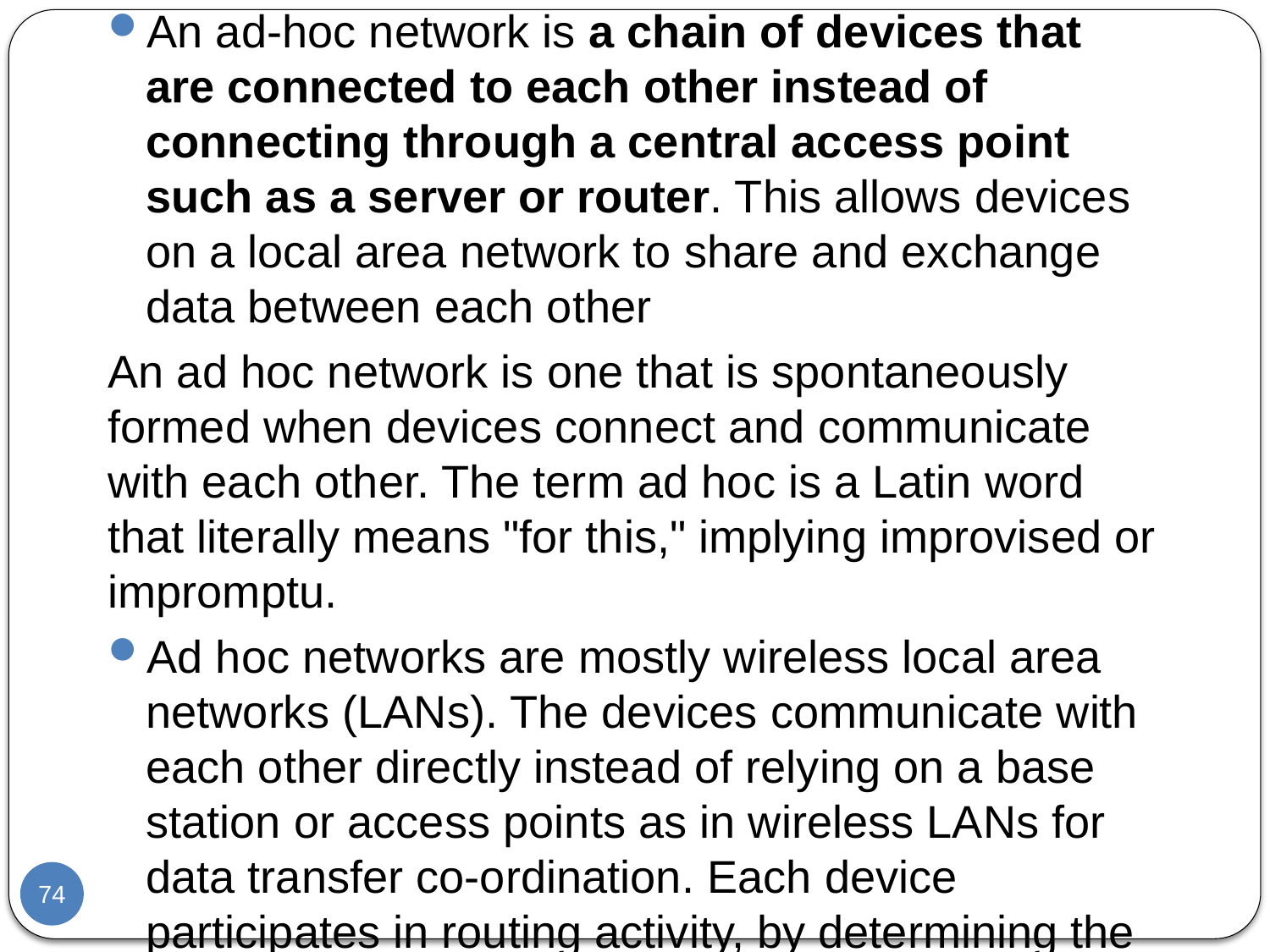

An ad-hoc network is a chain of devices that are connected to each other instead of connecting through a central access point such as a server or router. This allows devices on a local area network to share and exchange data between each other
An ad hoc network is one that is spontaneously formed when devices connect and communicate with each other. The term ad hoc is a Latin word that literally means "for this," implying improvised or impromptu.
Ad hoc networks are mostly wireless local area networks (LANs). The devices communicate with each other directly instead of relying on a base station or access points as in wireless LANs for data transfer co-ordination. Each device participates in routing activity, by determining the route using the routing algorithm and forwarding data to other devices via this route.

74